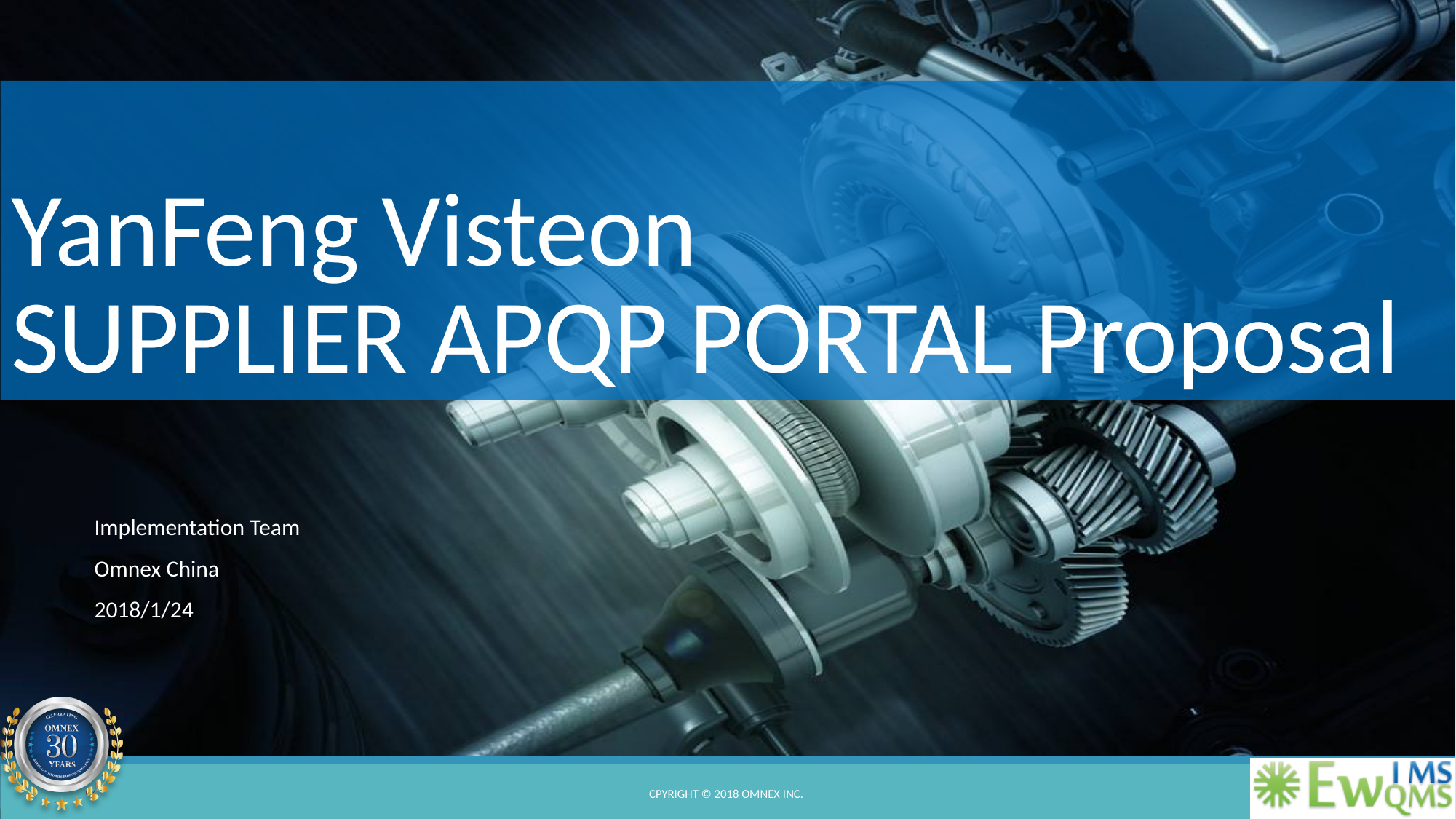

# YanFeng Visteon SUPPLIER APQP PORTAL Proposal
Implementation Team
Omnex China
2018/1/24
Cpyright © 2018 Omnex Inc.